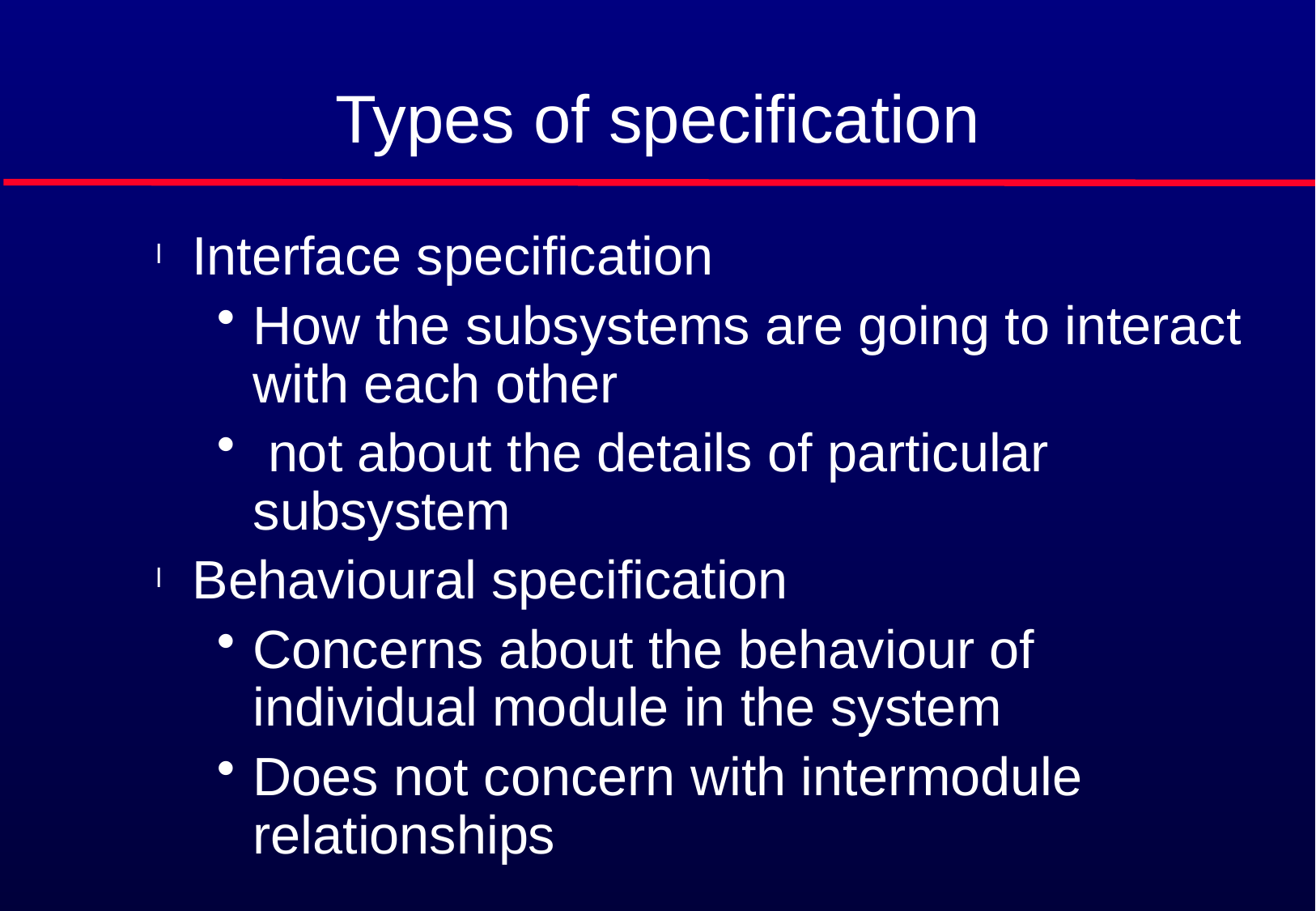

# Types of specification
Interface specification
How the subsystems are going to interact with each other
 not about the details of particular subsystem
Behavioural specification
Concerns about the behaviour of individual module in the system
Does not concern with intermodule relationships